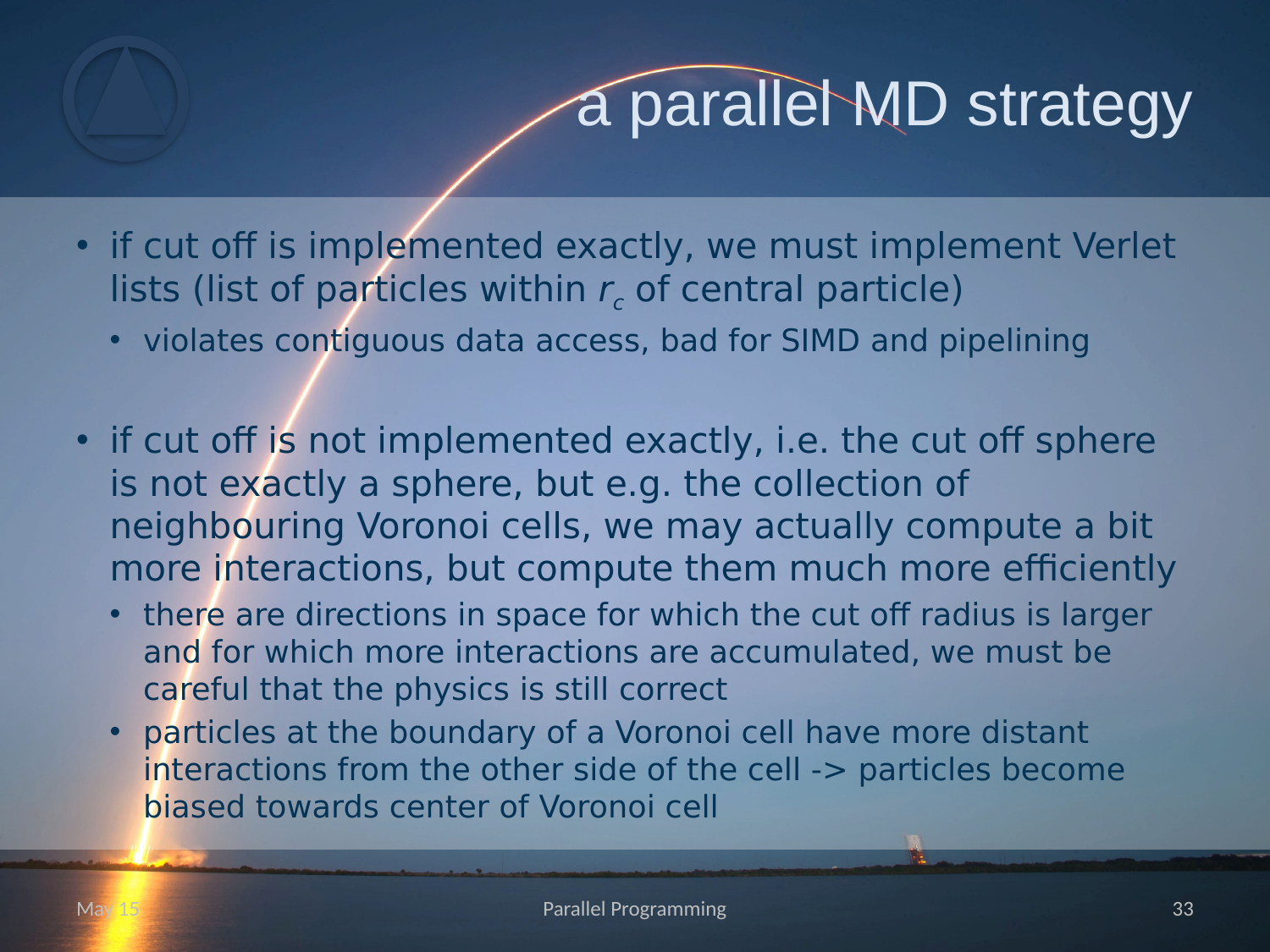

# a parallel MD strategy
if cut off is implemented exactly, we must implement Verlet lists (list of particles within rc of central particle)
violates contiguous data access, bad for SIMD and pipelining

if cut off is not implemented exactly, i.e. the cut off sphere is not exactly a sphere, but e.g. the collection of neighbouring Voronoi cells, we may actually compute a bit more interactions, but compute them much more efficiently
there are directions in space for which the cut off radius is larger and for which more interactions are accumulated, we must be careful that the physics is still correct
particles at the boundary of a Voronoi cell have more distant interactions from the other side of the cell -> particles become biased towards center of Voronoi cell
May 15
Parallel Programming
33